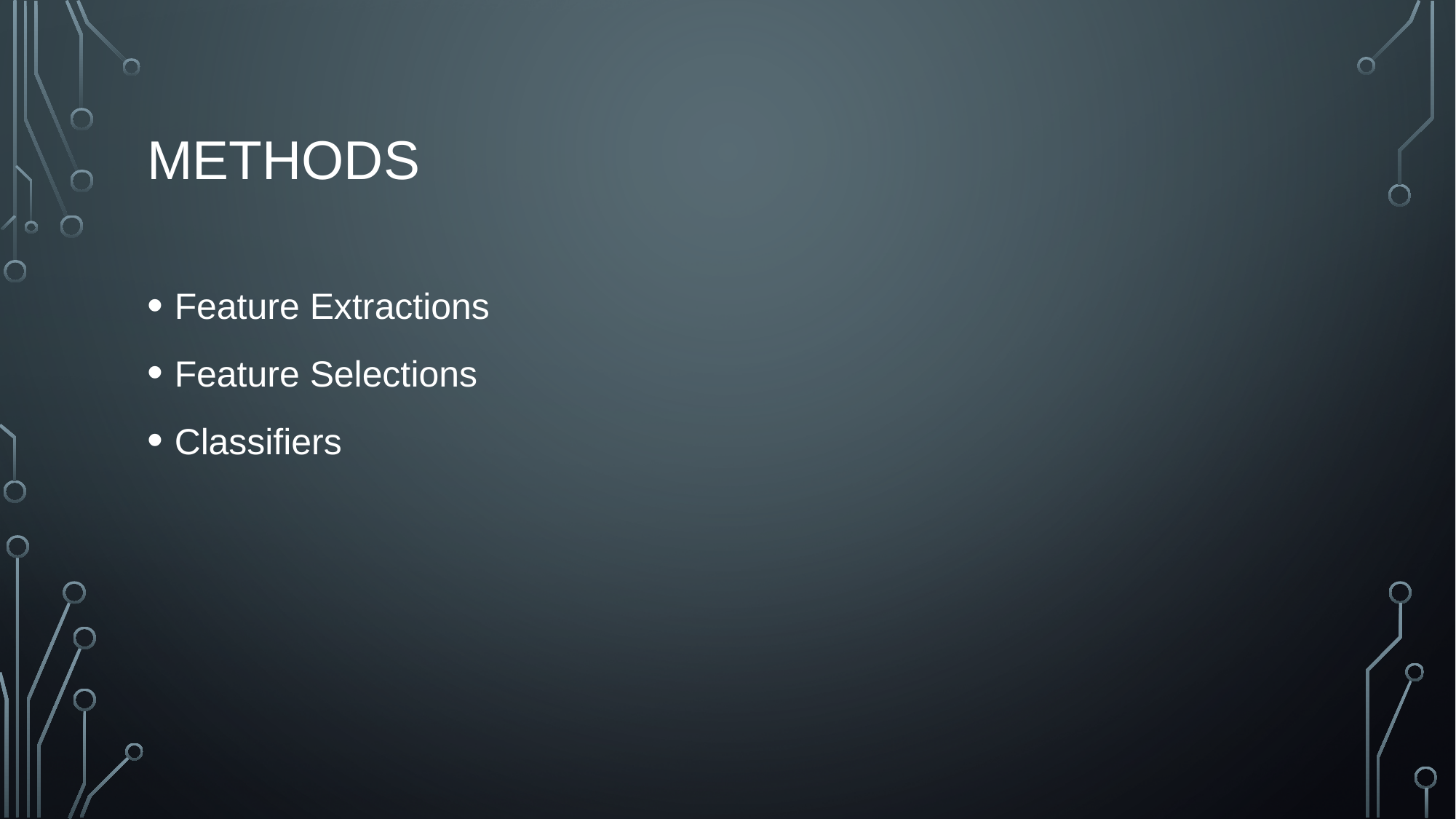

# Methods
Feature Extractions
Feature Selections
Classifiers